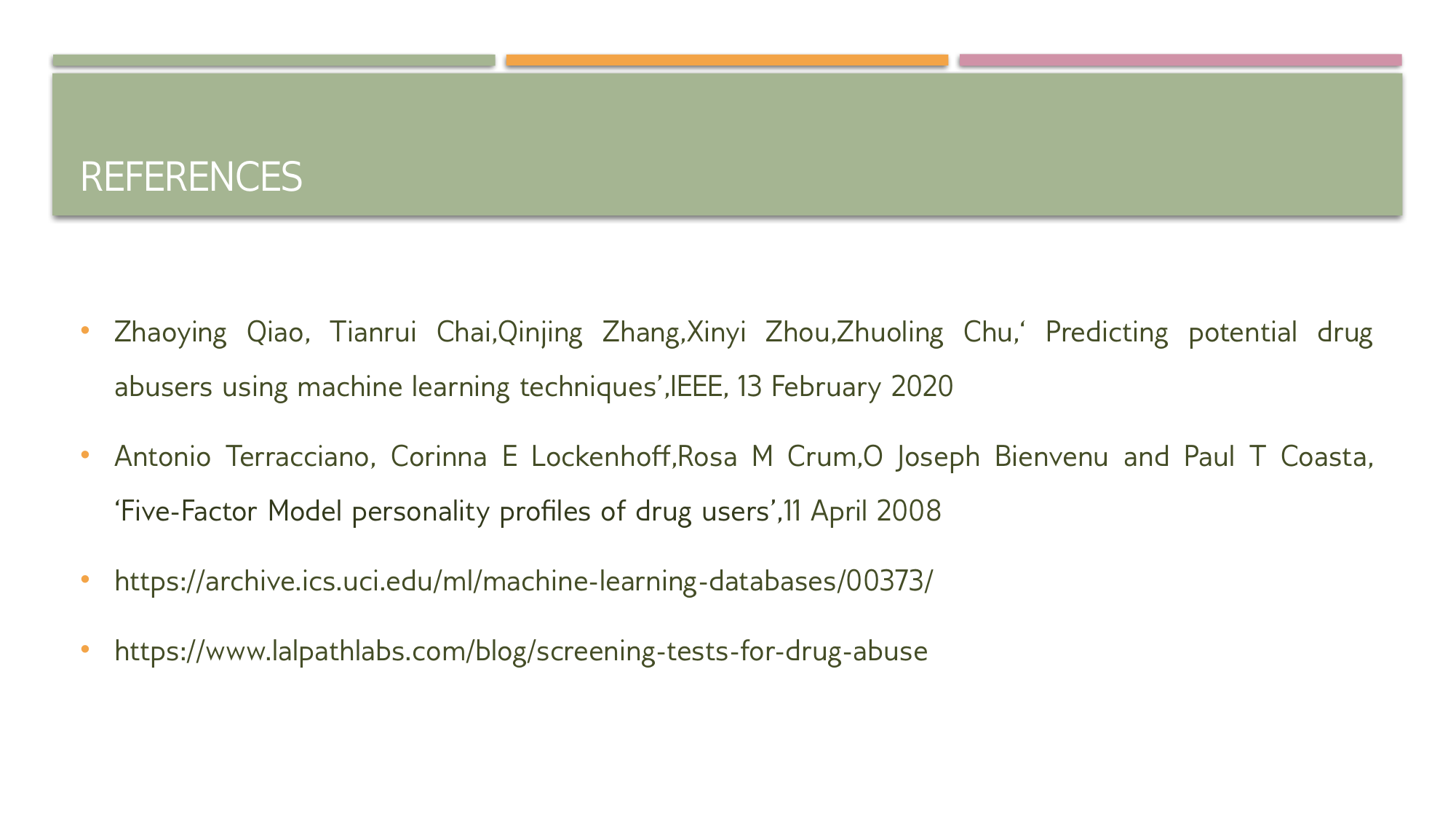

# References
Zhaoying Qiao, Tianrui Chai,Qinjing Zhang,Xinyi Zhou,Zhuoling Chu,‘ Predicting potential drug abusers using machine learning techniques’,IEEE, 13 February 2020
Antonio Terracciano, Corinna E Lockenhoff,Rosa M Crum,O Joseph Bienvenu and Paul T Coasta, ‘Five-Factor Model personality profiles of drug users’,11 April 2008
https://archive.ics.uci.edu/ml/machine-learning-databases/00373/
https://www.lalpathlabs.com/blog/screening-tests-for-drug-abuse